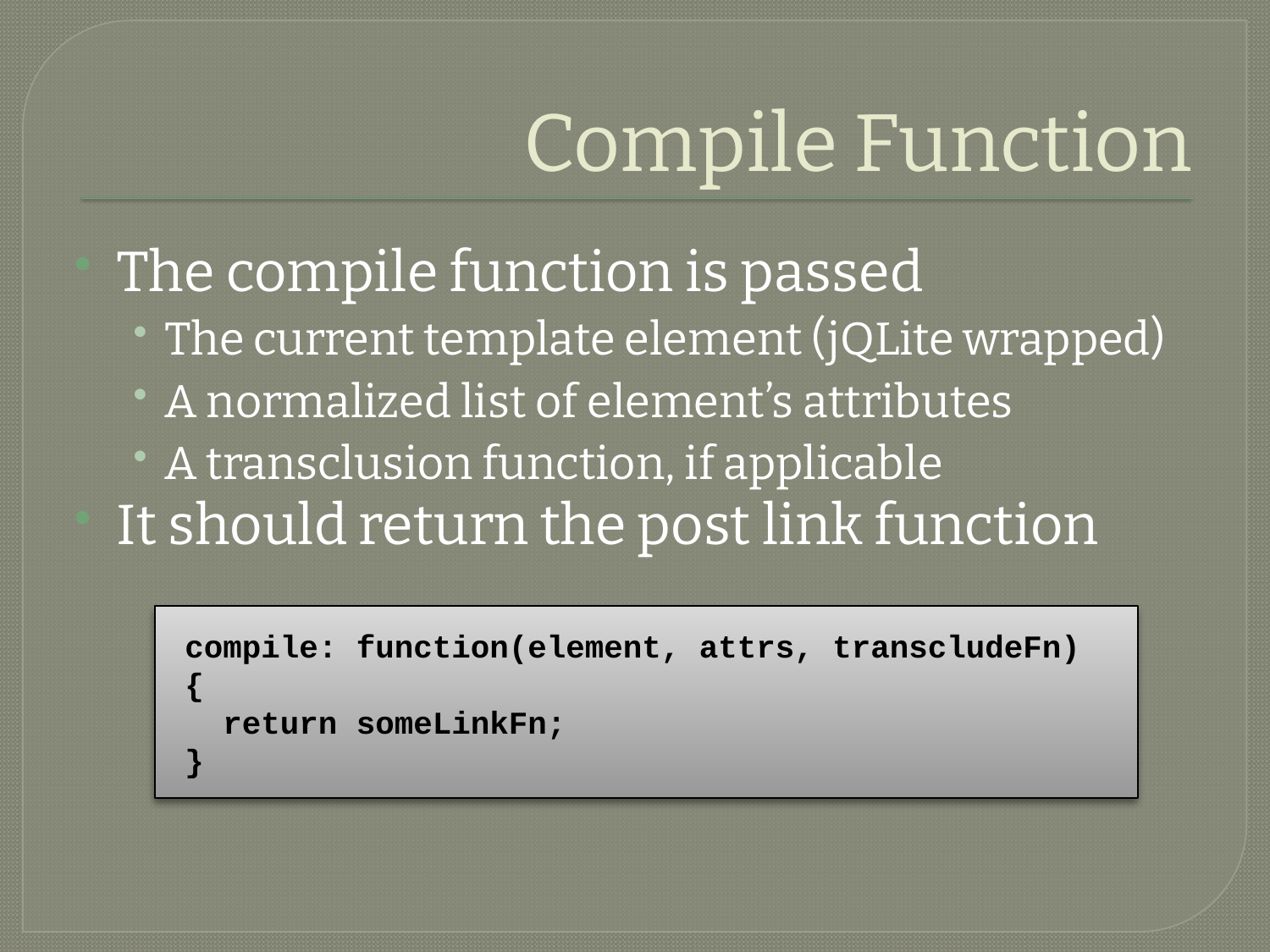

# Compile Function
The compile function is passed
The current template element (jQLite wrapped)
A normalized list of element’s attributes
A transclusion function, if applicable
It should return the post link function
compile: function(element, attrs, transcludeFn)  {
  return someLinkFn;
}